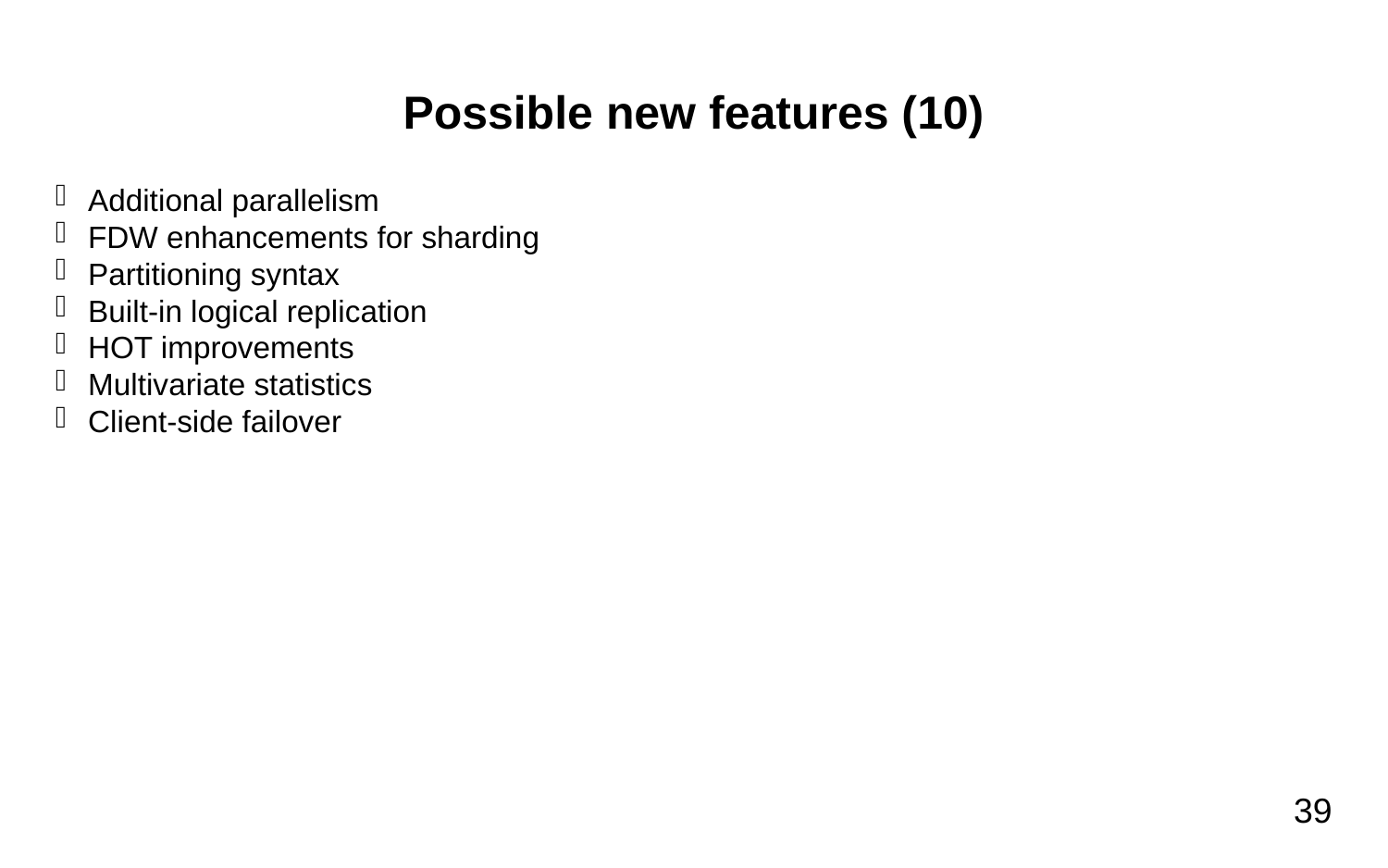

Possible new features (10)
Additional parallelism
FDW enhancements for sharding
Partitioning syntax
Built-in logical replication
HOT improvements
Multivariate statistics
Client-side failover
39